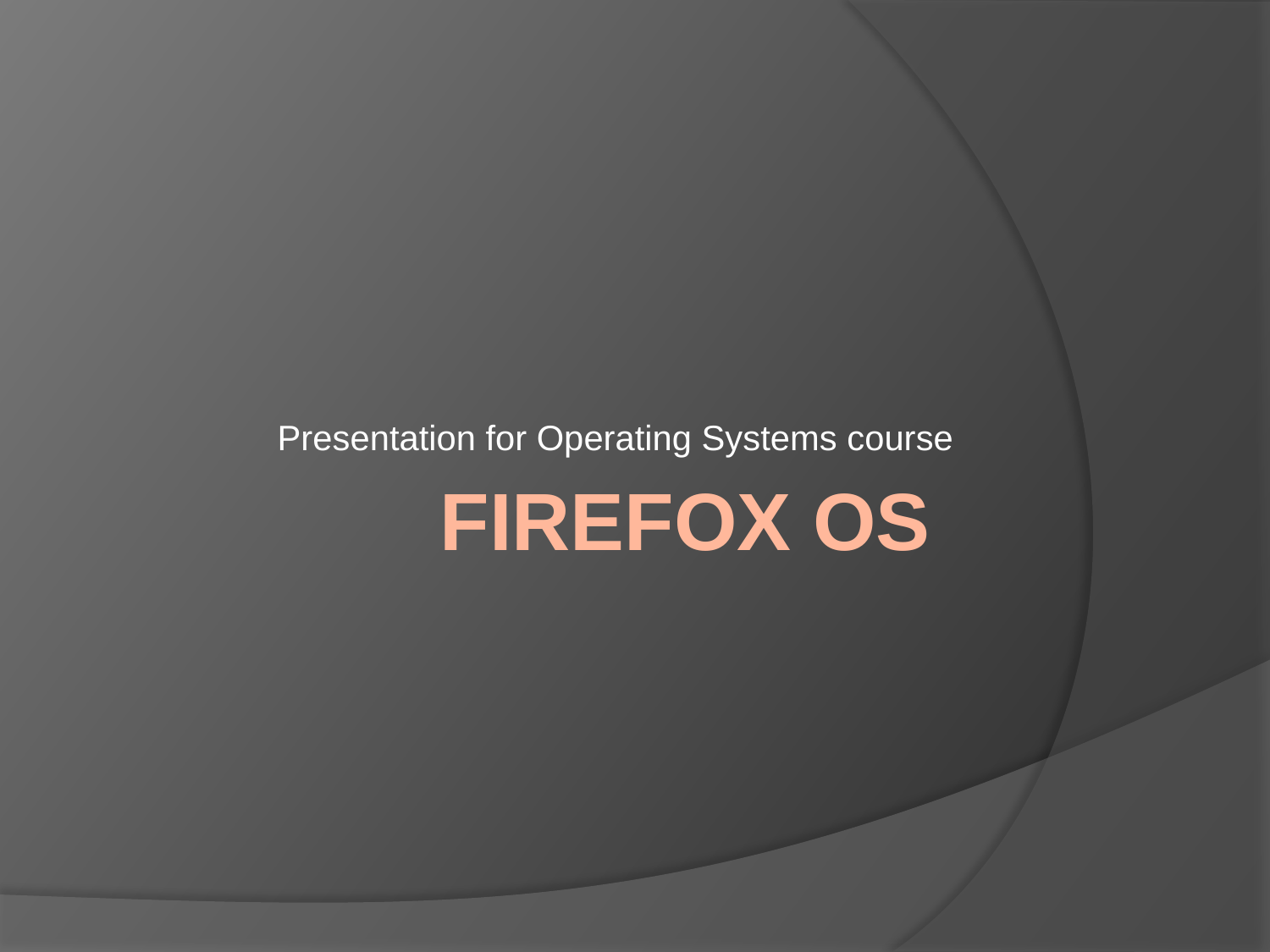

Presentation for Operating Systems course
# Firefox OS